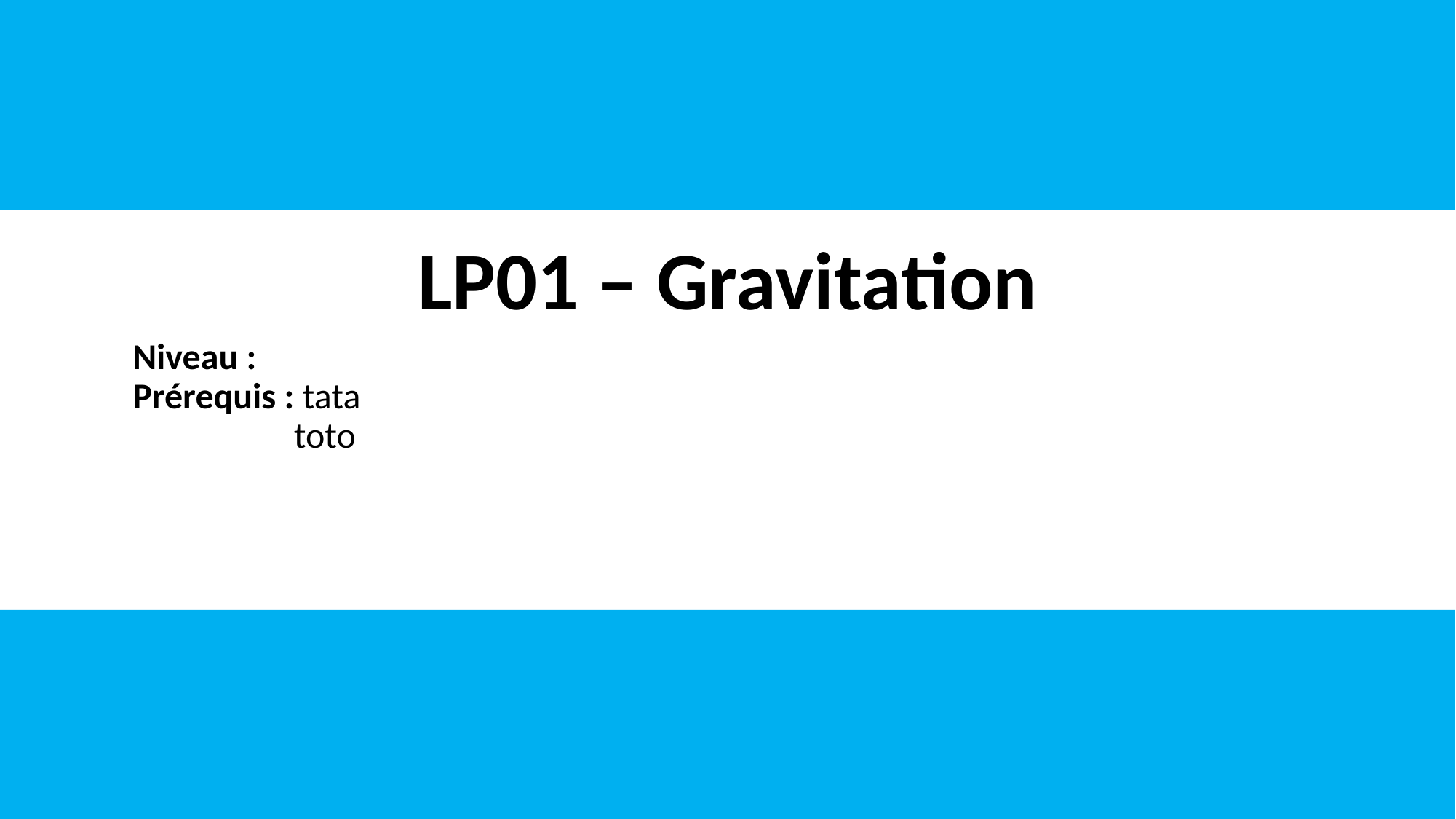

# LP01 – Gravitation
Niveau :
Prérequis : tata
toto